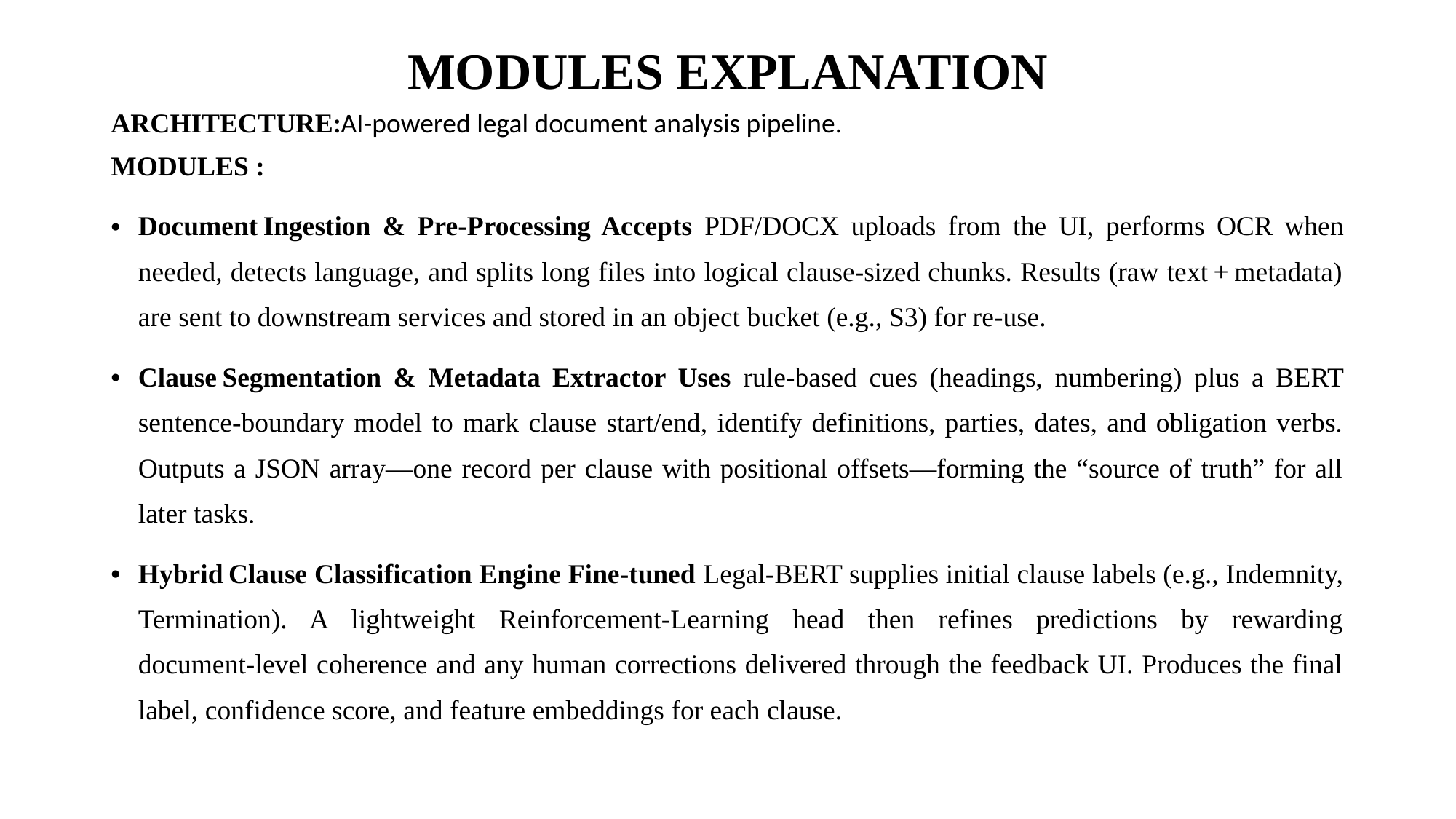

# MODULES EXPLANATION
ARCHITECTURE:AI-powered legal document analysis pipeline.
MODULES :
Document Ingestion & Pre‑Processing Accepts PDF/DOCX uploads from the UI, performs OCR when needed, detects language, and splits long files into logical clause‑sized chunks. Results (raw text + metadata) are sent to downstream services and stored in an object bucket (e.g., S3) for re‑use.
Clause Segmentation & Metadata Extractor Uses rule‑based cues (headings, numbering) plus a BERT sentence‑boundary model to mark clause start/end, identify definitions, parties, dates, and obligation verbs. Outputs a JSON array—one record per clause with positional offsets—forming the “source of truth” for all later tasks.
Hybrid Clause Classification Engine Fine‑tuned Legal‑BERT supplies initial clause labels (e.g., Indemnity, Termination). A lightweight Reinforcement‑Learning head then refines predictions by rewarding document‑level coherence and any human corrections delivered through the feedback UI. Produces the final label, confidence score, and feature embeddings for each clause.